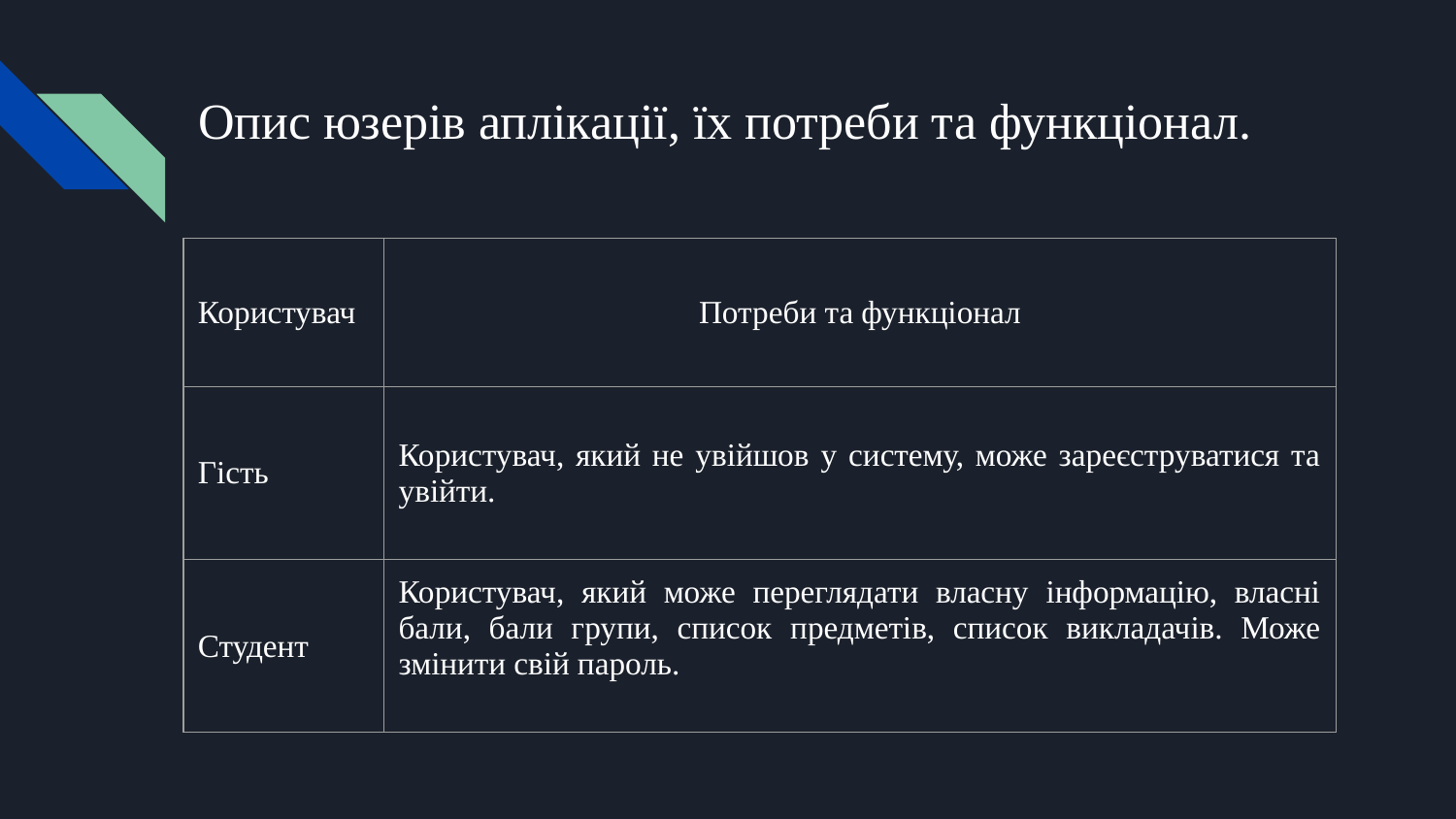

# Опис юзерів аплікації, їх потреби та функціонал.
| Користувач | Потреби та функціонал |
| --- | --- |
| Гість | Користувач, який не увійшов у систему, може зареєструватися та увійти. |
| Студент | Користувач, який може переглядати власну інформацію, власні бали, бали групи, список предметів, список викладачів. Може змінити свій пароль. |